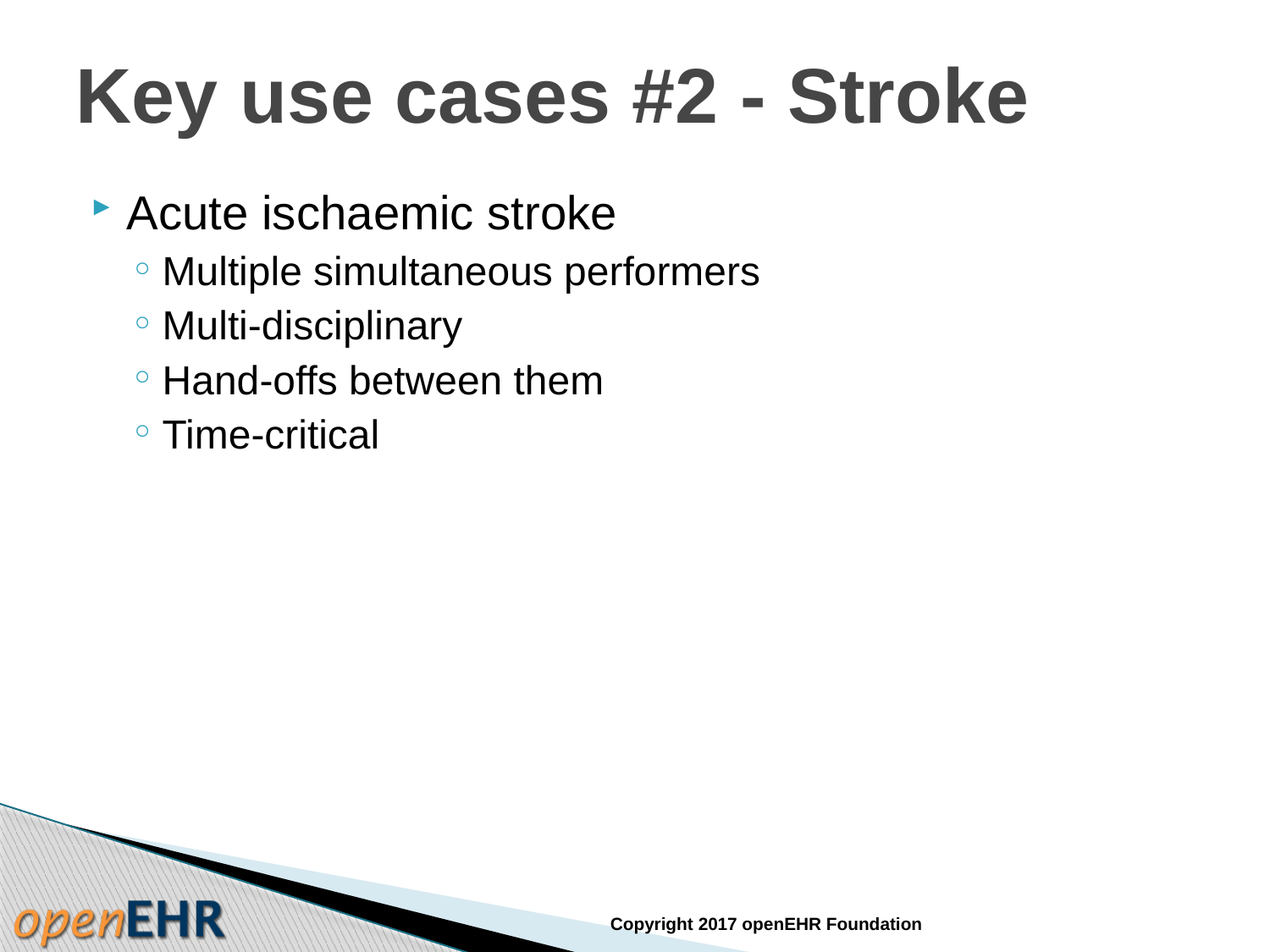

# Key use cases #2 - Stroke
Acute ischaemic stroke
Multiple simultaneous performers
Multi-disciplinary
Hand-offs between them
Time-critical
Copyright 2017 openEHR Foundation